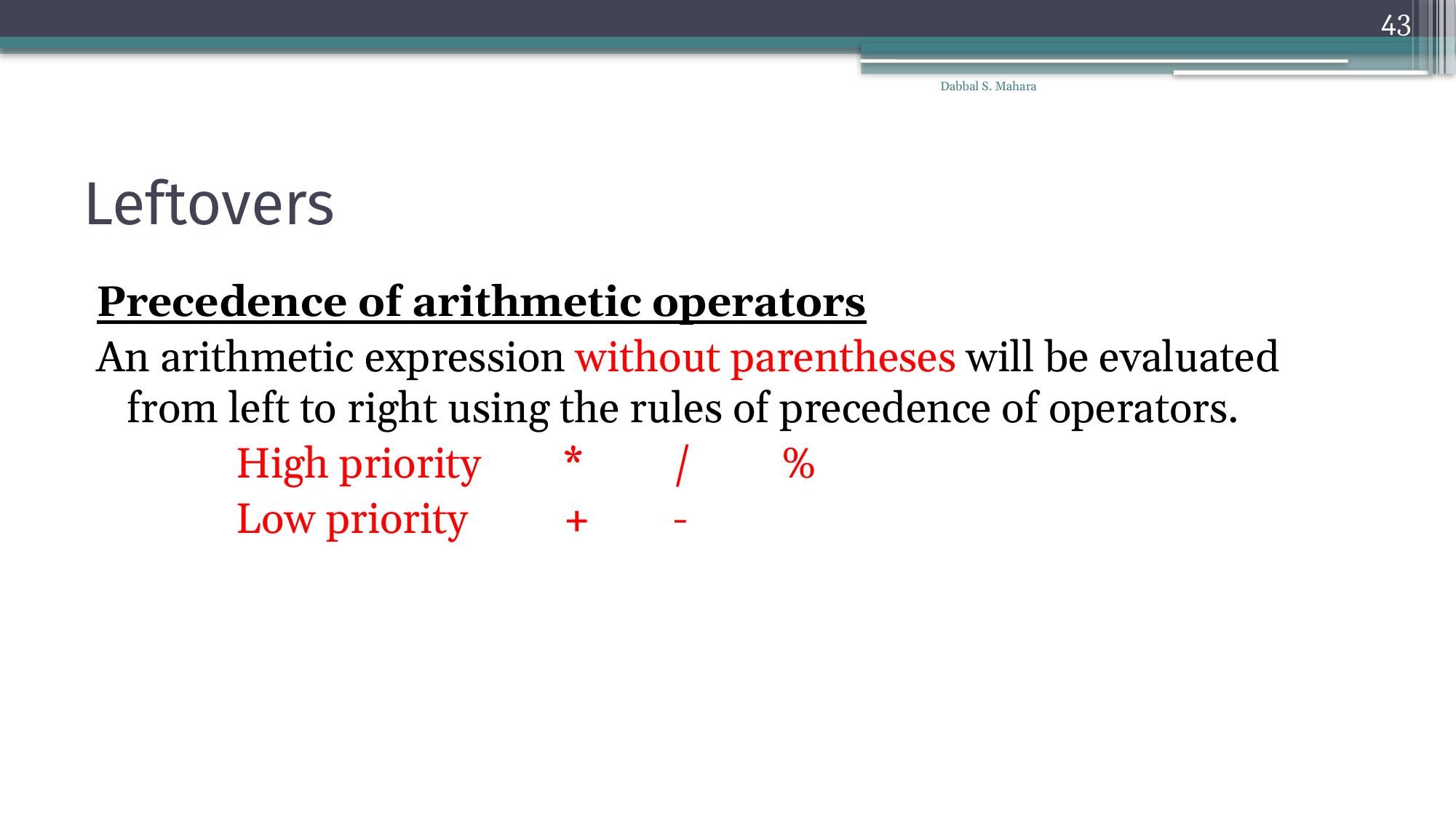

43
Dabbal S. Mahara
# Leftovers
Precedence of arithmetic operators
An arithmetic expression without parentheses will be evaluated from left to right using the rules of precedence of operators.
		High priority	*	/	%
		Low priority	+	-